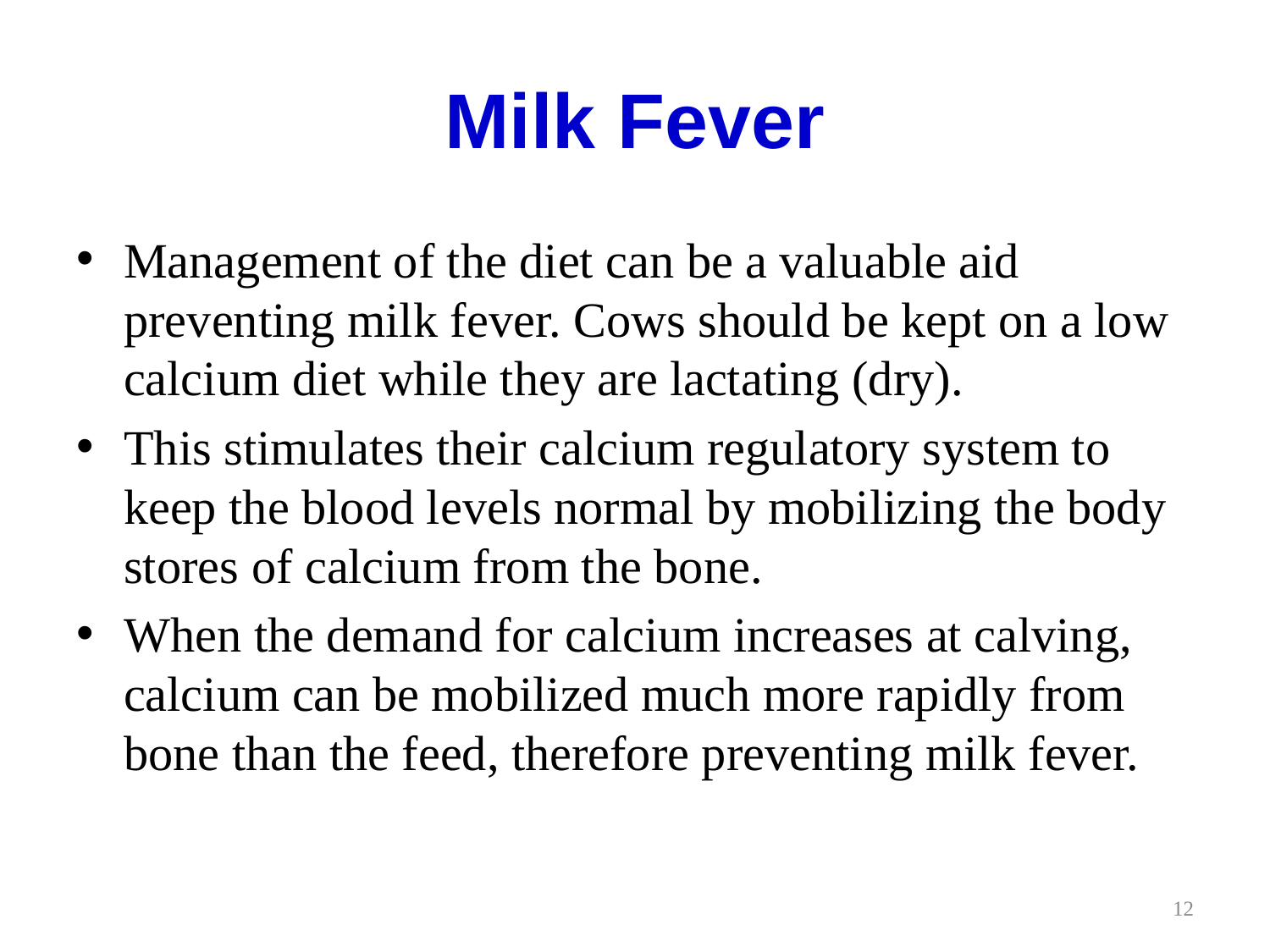

# Milk Fever
Management of the diet can be a valuable aid preventing milk fever. Cows should be kept on a low calcium diet while they are lactating (dry).
This stimulates their calcium regulatory system to keep the blood levels normal by mobilizing the body stores of calcium from the bone.
When the demand for calcium increases at calving, calcium can be mobilized much more rapidly from bone than the feed, therefore preventing milk fever.
12